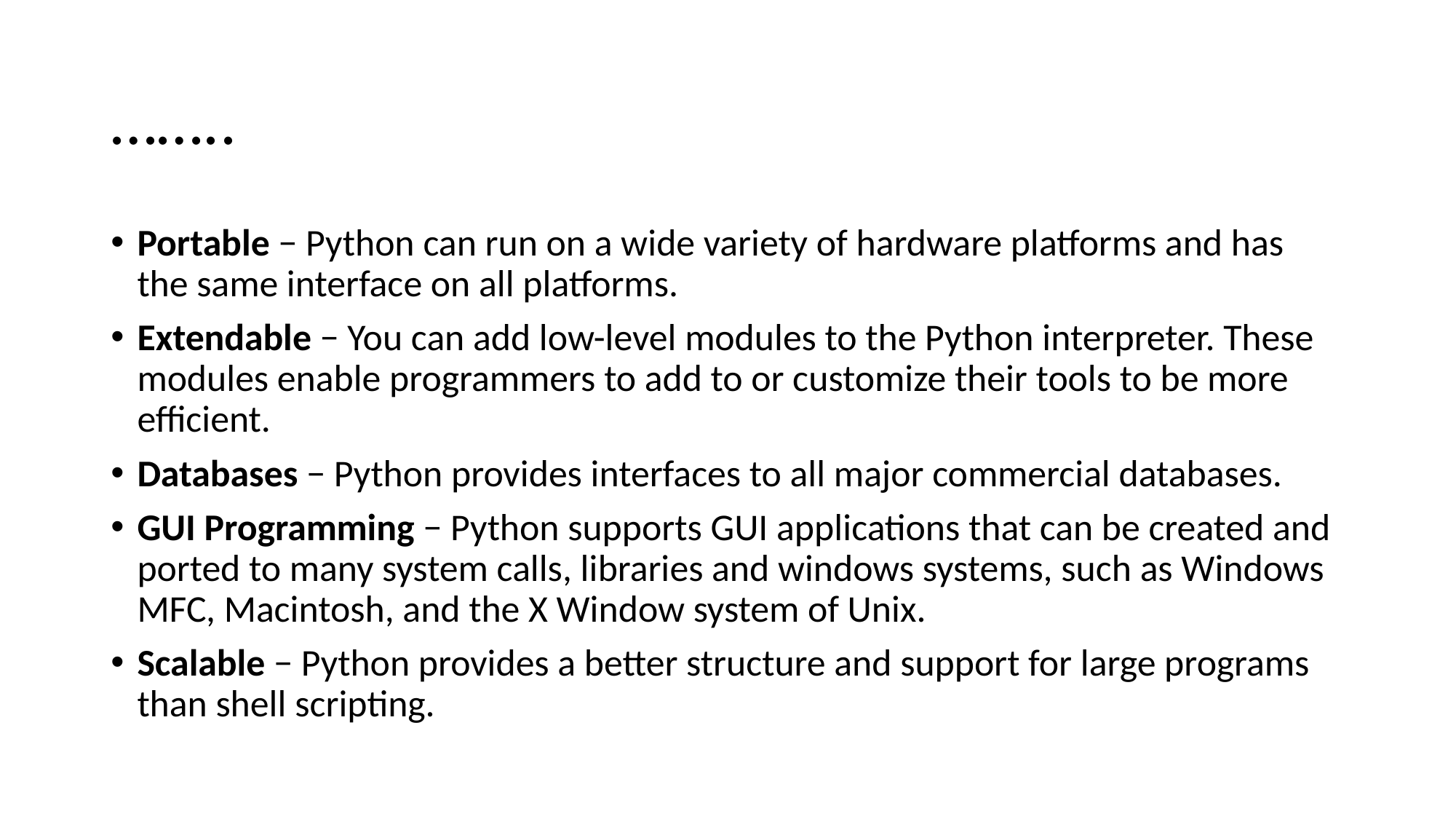

# ……..
Portable − Python can run on a wide variety of hardware platforms and has the same interface on all platforms.
Extendable − You can add low-level modules to the Python interpreter. These modules enable programmers to add to or customize their tools to be more efficient.
Databases − Python provides interfaces to all major commercial databases.
GUI Programming − Python supports GUI applications that can be created and ported to many system calls, libraries and windows systems, such as Windows MFC, Macintosh, and the X Window system of Unix.
Scalable − Python provides a better structure and support for large programs than shell scripting.